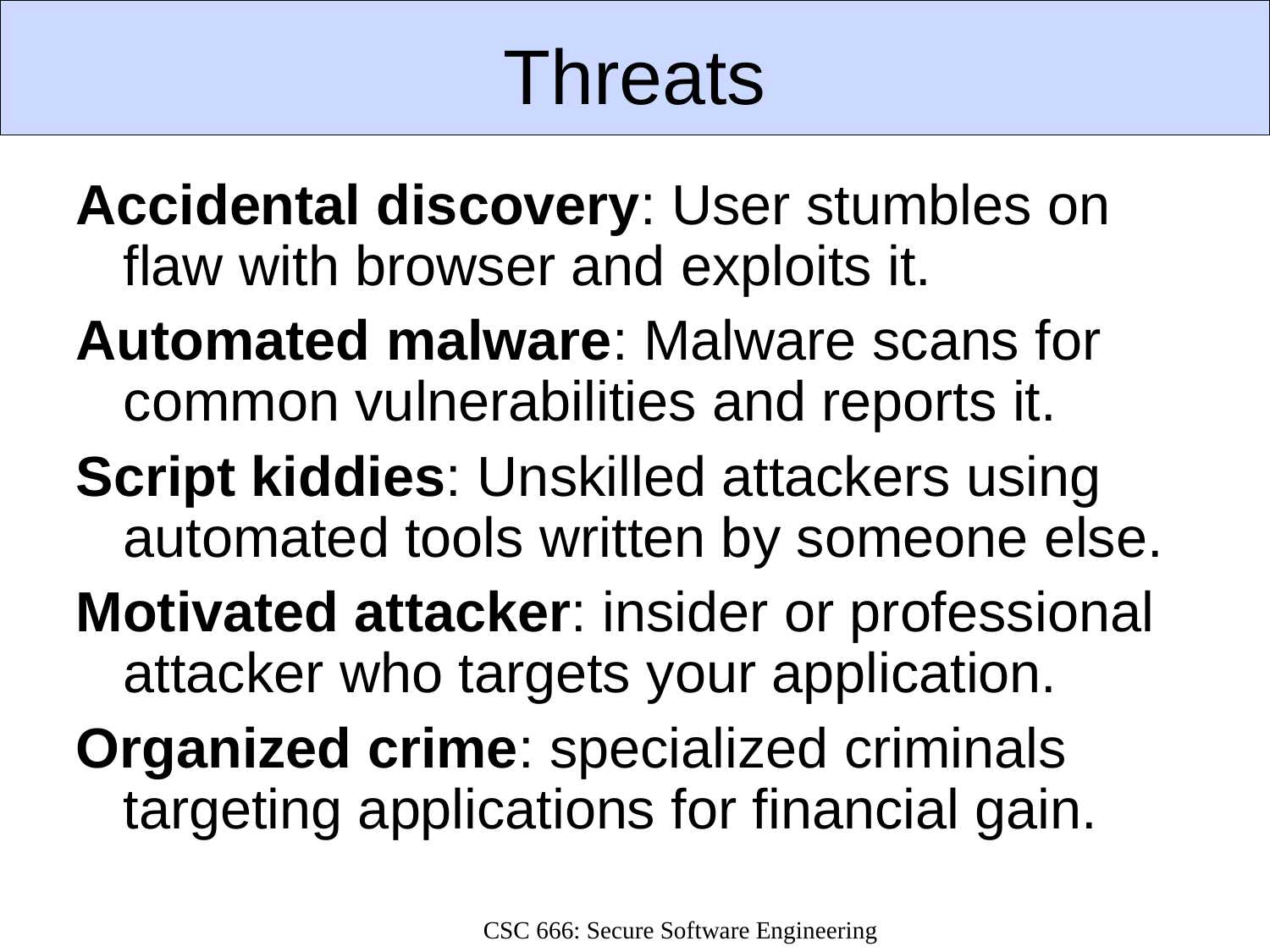

# Threats
Accidental discovery: User stumbles on flaw with browser and exploits it.
Automated malware: Malware scans for common vulnerabilities and reports it.
Script kiddies: Unskilled attackers using automated tools written by someone else.
Motivated attacker: insider or professional attacker who targets your application.
Organized crime: specialized criminals targeting applications for financial gain.
CSC 666: Secure Software Engineering